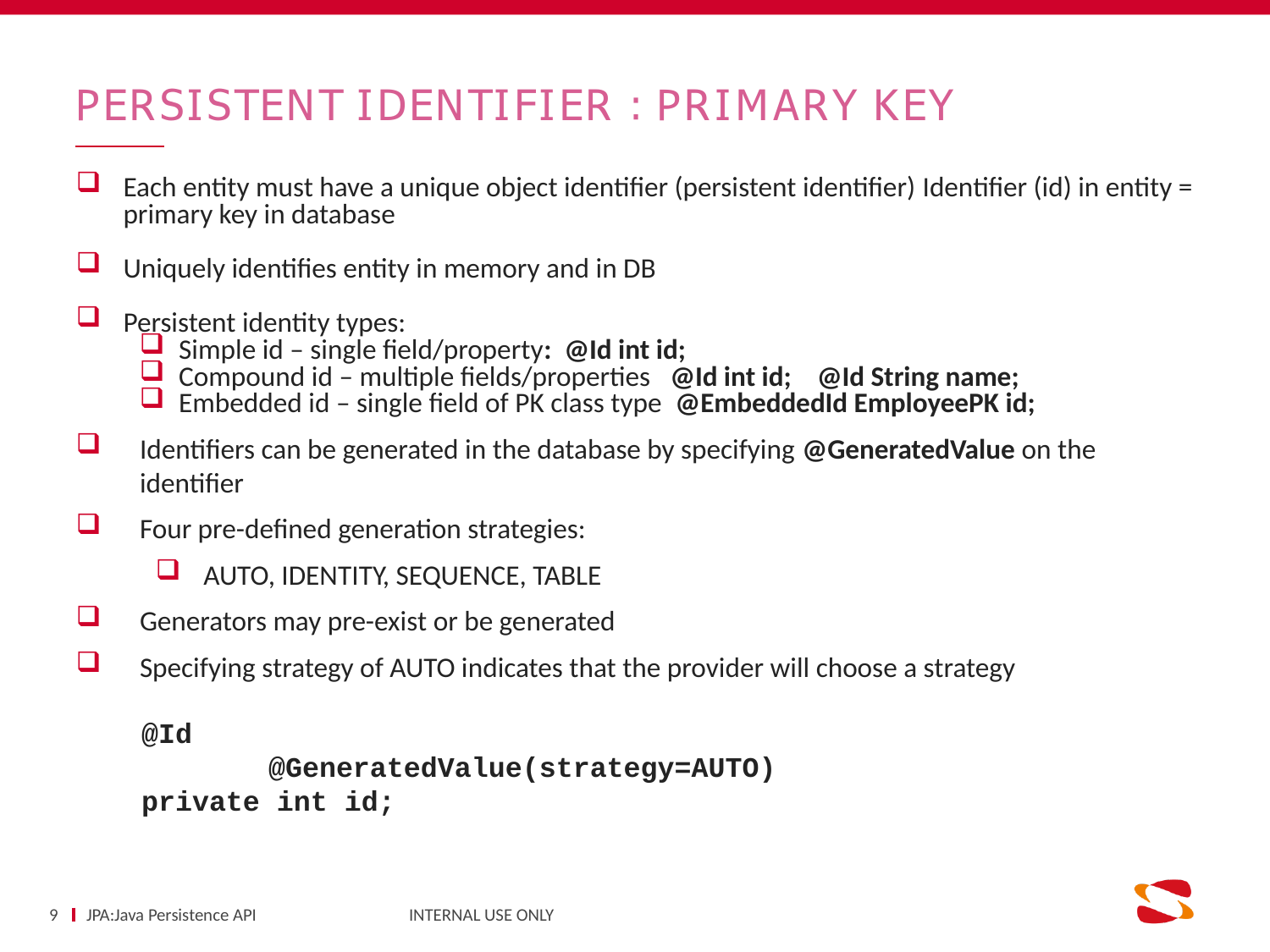

# PERSISTENT IDENTIFIER : PRIMARY KEY
Each entity must have a unique object identifier (persistent identifier) Identifier (id) in entity = primary key in database

Uniquely identifies entity in memory and in DB

Persistent identity types:
Simple id – single field/property:  @Id int id;
Compound id – multiple fields/properties   @Id int id;    @Id String name;
Embedded id – single field of PK class type  @EmbeddedId EmployeePK id;
Identifiers can be generated in the database by specifying @GeneratedValue on the identifier
Four pre-defined generation strategies:
AUTO, IDENTITY, SEQUENCE, TABLE
Generators may pre-exist or be generated
Specifying strategy of AUTO indicates that the provider will choose a strategy

  @Id
	  @GeneratedValue(strategy=AUTO)
  private int id;
9
JPA:Java Persistence API                                      INTERNAL USE ONLY